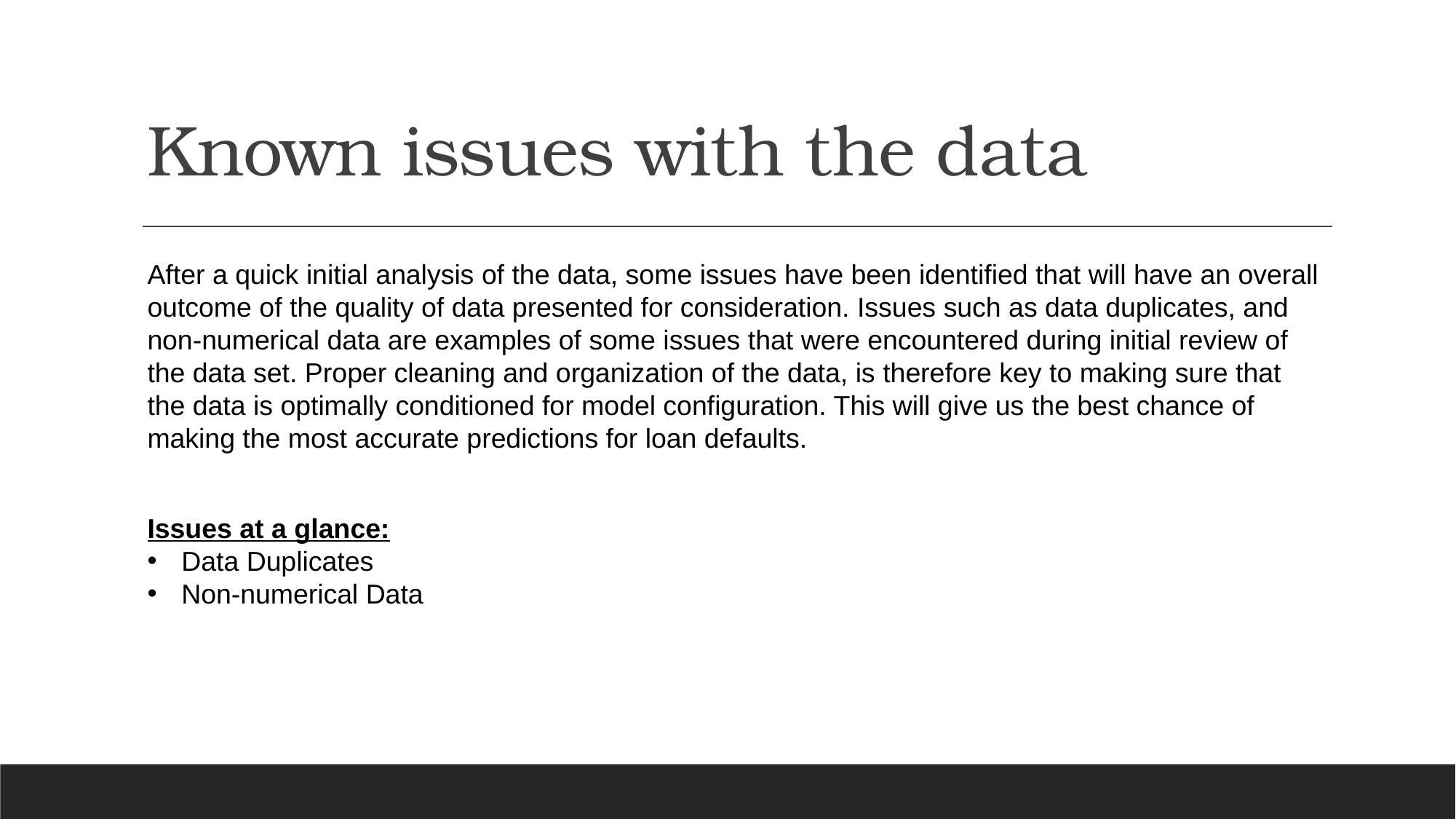

# Known issues with the data
After a quick initial analysis of the data, some issues have been identified that will have an overall outcome of the quality of data presented for consideration. Issues such as data duplicates, and non-numerical data are examples of some issues that were encountered during initial review of the data set. Proper cleaning and organization of the data, is therefore key to making sure that the data is optimally conditioned for model configuration. This will give us the best chance of making the most accurate predictions for loan defaults.
Issues at a glance:
Data Duplicates
Non-numerical Data